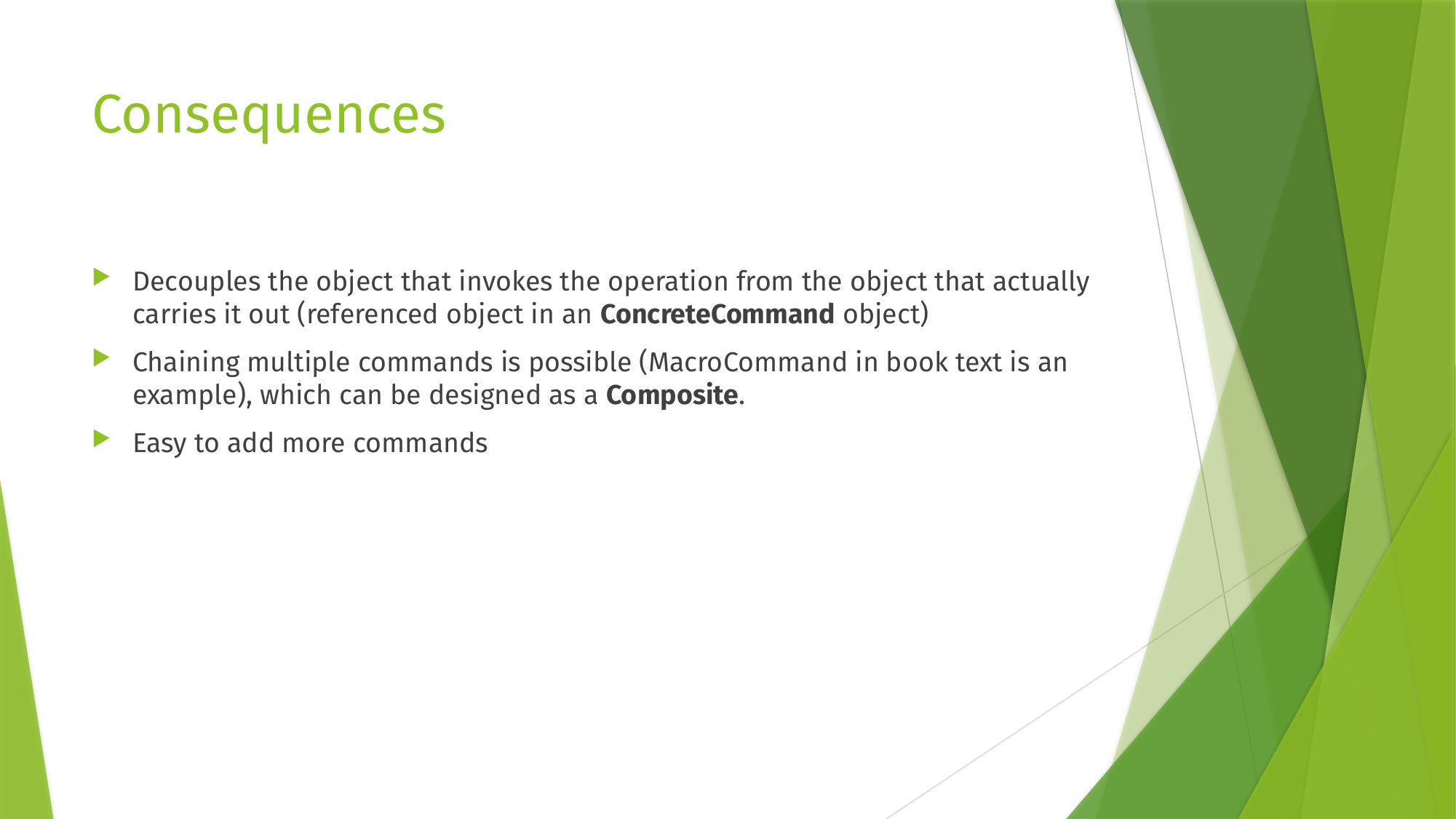

# Consequences
Decouples the object that invokes the operation from the object that actually carries it out (referenced object in an ConcreteCommand object)
Chaining multiple commands is possible (MacroCommand in book text is an example), which can be designed as a Composite.
Easy to add more commands